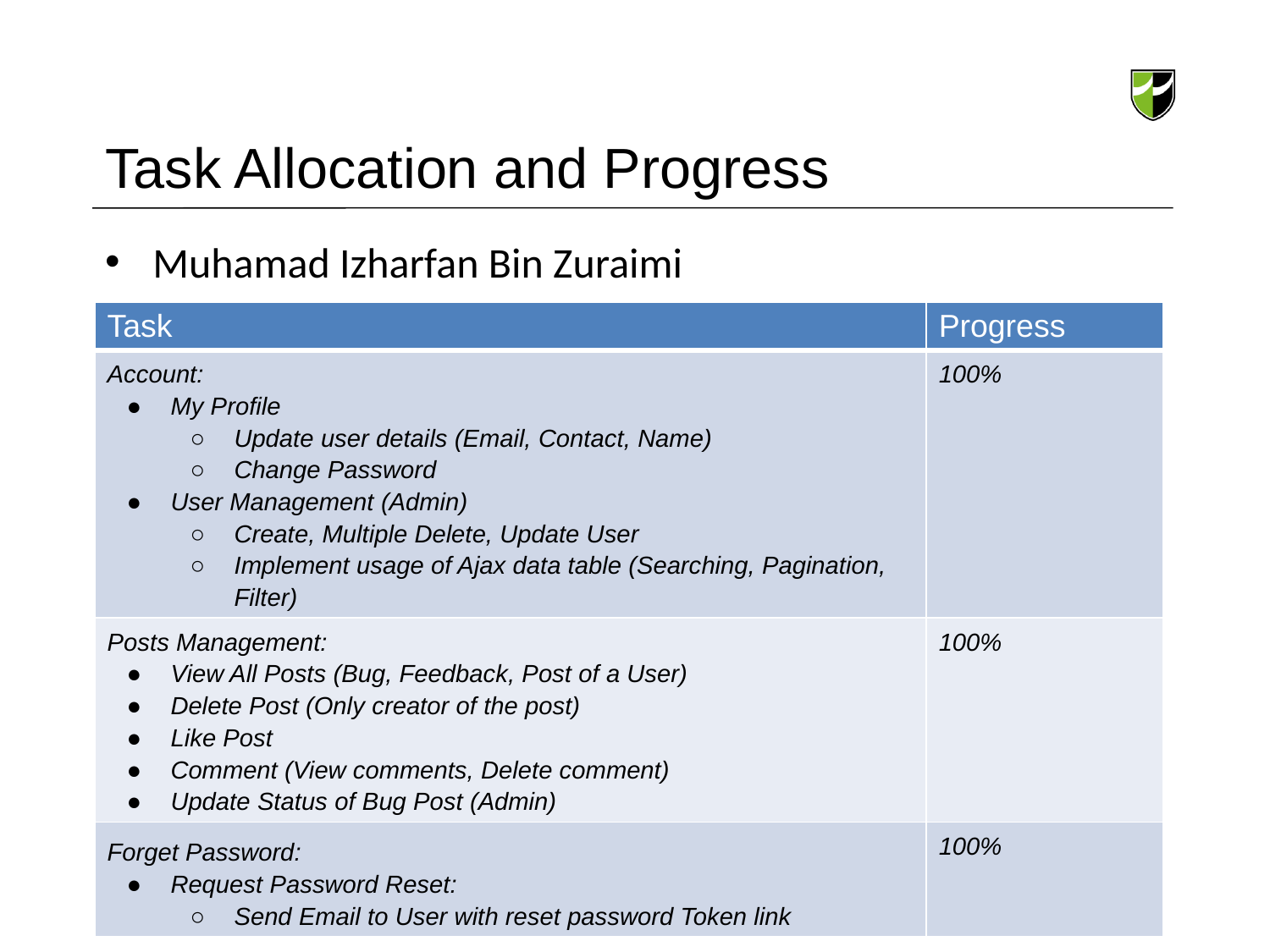

# Task Allocation and Progress
Muhamad Izharfan Bin Zuraimi

| Task | Progress |
| --- | --- |
| Account: My Profile Update user details (Email, Contact, Name) Change Password User Management (Admin) Create, Multiple Delete, Update User Implement usage of Ajax data table (Searching, Pagination, Filter) | 100% |
| Posts Management: View All Posts (Bug, Feedback, Post of a User) Delete Post (Only creator of the post) Like Post Comment (View comments, Delete comment) Update Status of Bug Post (Admin) | 100% |
| Forget Password: Request Password Reset: Send Email to User with reset password Token link | 100% |